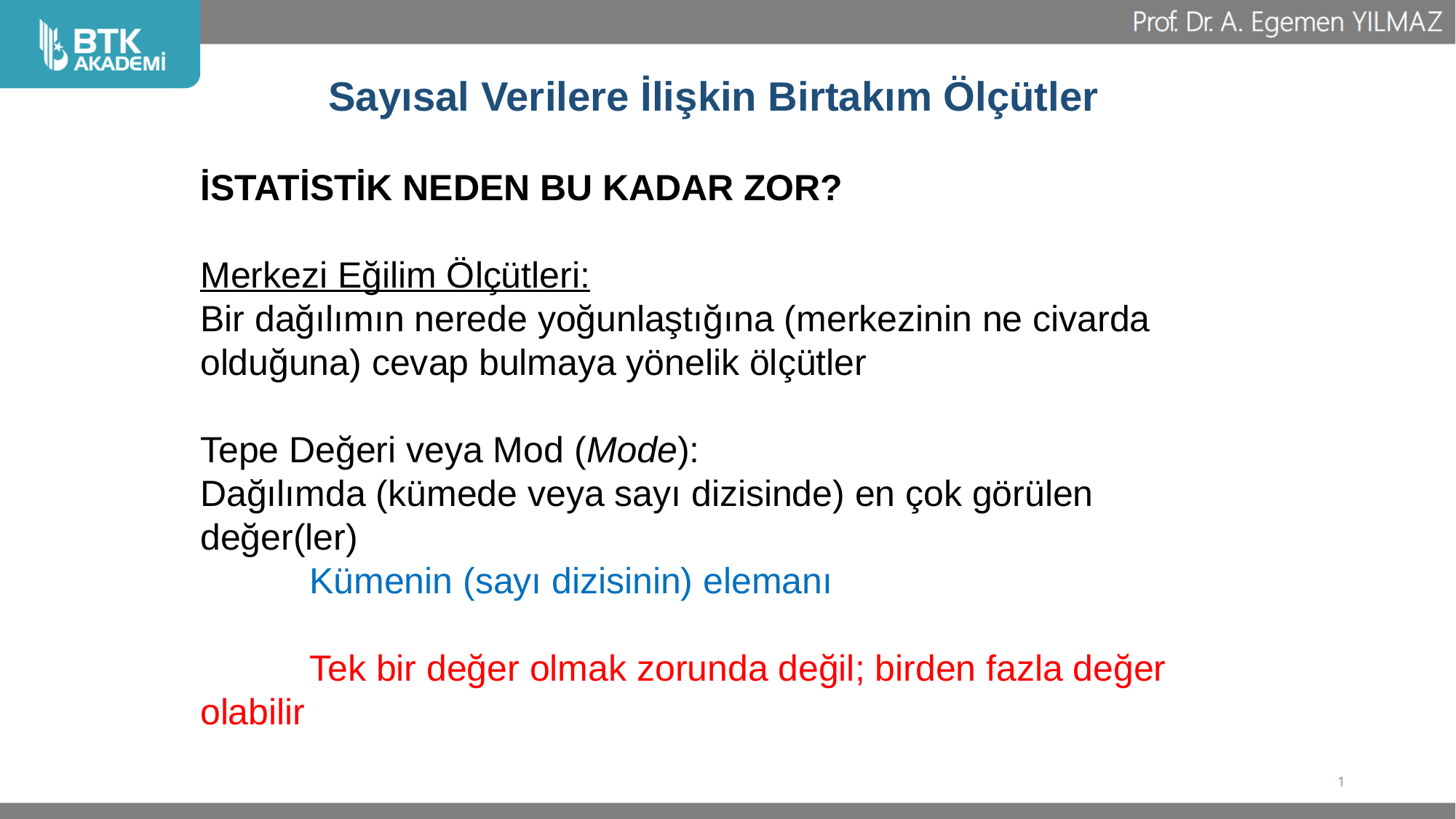

# Sayısal Verilere İlişkin Birtakım Ölçütler
İSTATİSTİK NEDEN BU KADAR ZOR?

Merkezi Eğilim Ölçütleri:
Bir dağılımın nerede yoğunlaştığına (merkezinin ne civarda olduğuna) cevap bulmaya yönelik ölçütler

Tepe Değeri veya Mod (Mode):
Dağılımda (kümede veya sayı dizisinde) en çok görülen değer(ler)
	Kümenin (sayı dizisinin) elemanı

	Tek bir değer olmak zorunda değil; birden fazla değer 	olabilir